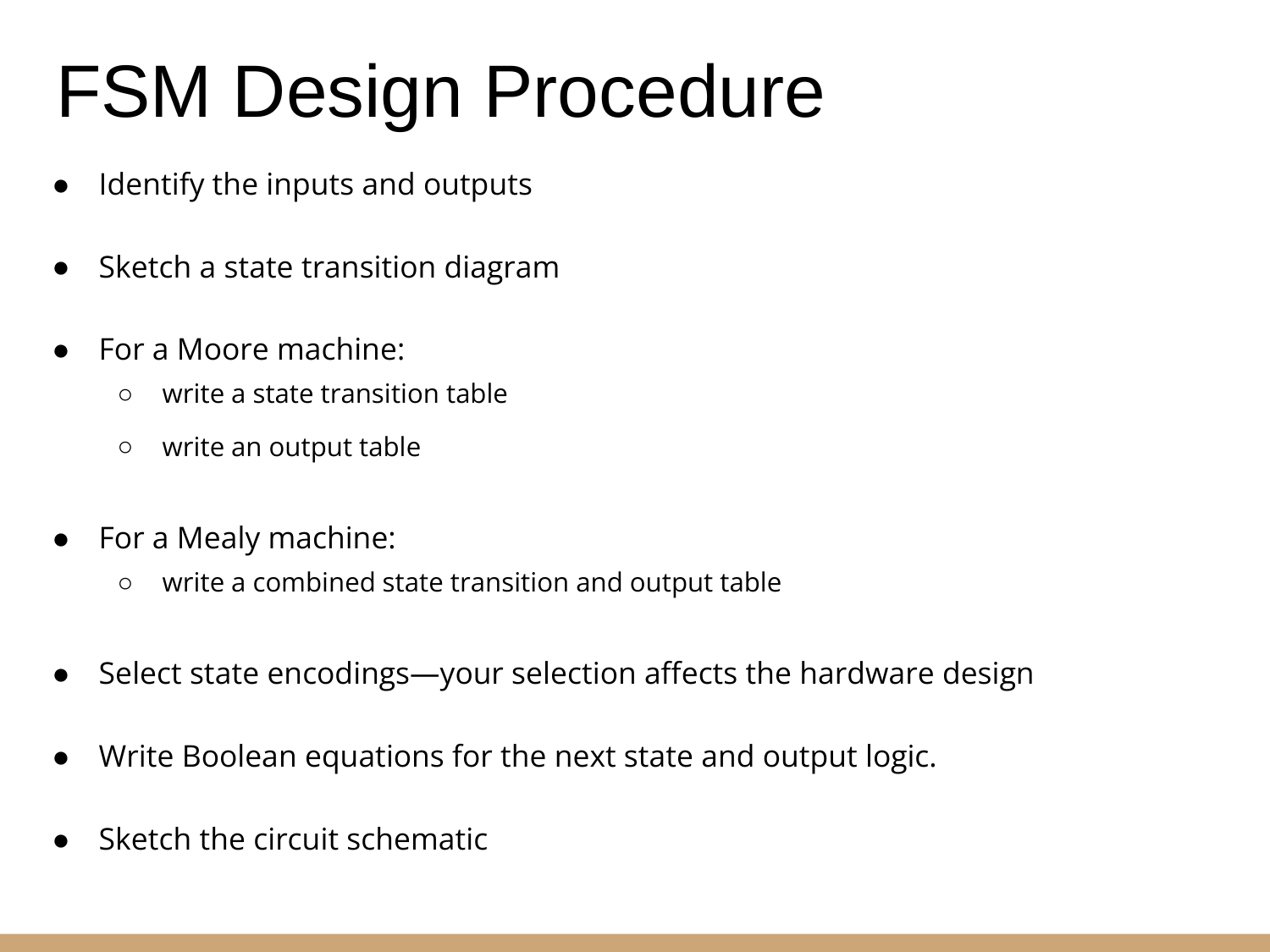

FSM Design Procedure
Identify the inputs and outputs

Sketch a state transition diagram

For a Moore machine:
write a state transition table
write an output table

For a Mealy machine:
write a combined state transition and output table

Select state encodings—your selection affects the hardware design

Write Boolean equations for the next state and output logic.

Sketch the circuit schematic